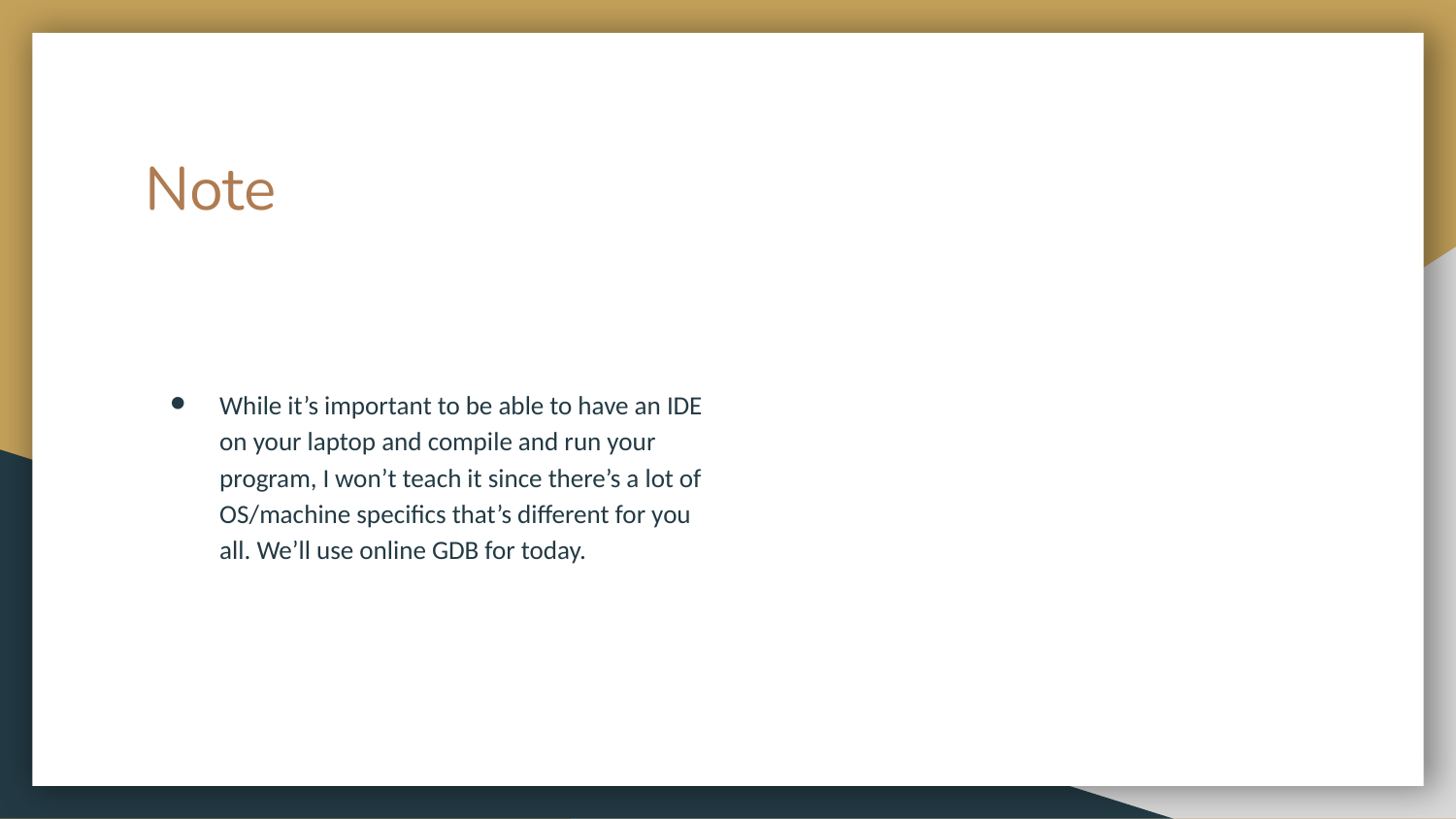

# Note
While it’s important to be able to have an IDE on your laptop and compile and run your program, I won’t teach it since there’s a lot of OS/machine specifics that’s different for you all. We’ll use online GDB for today.